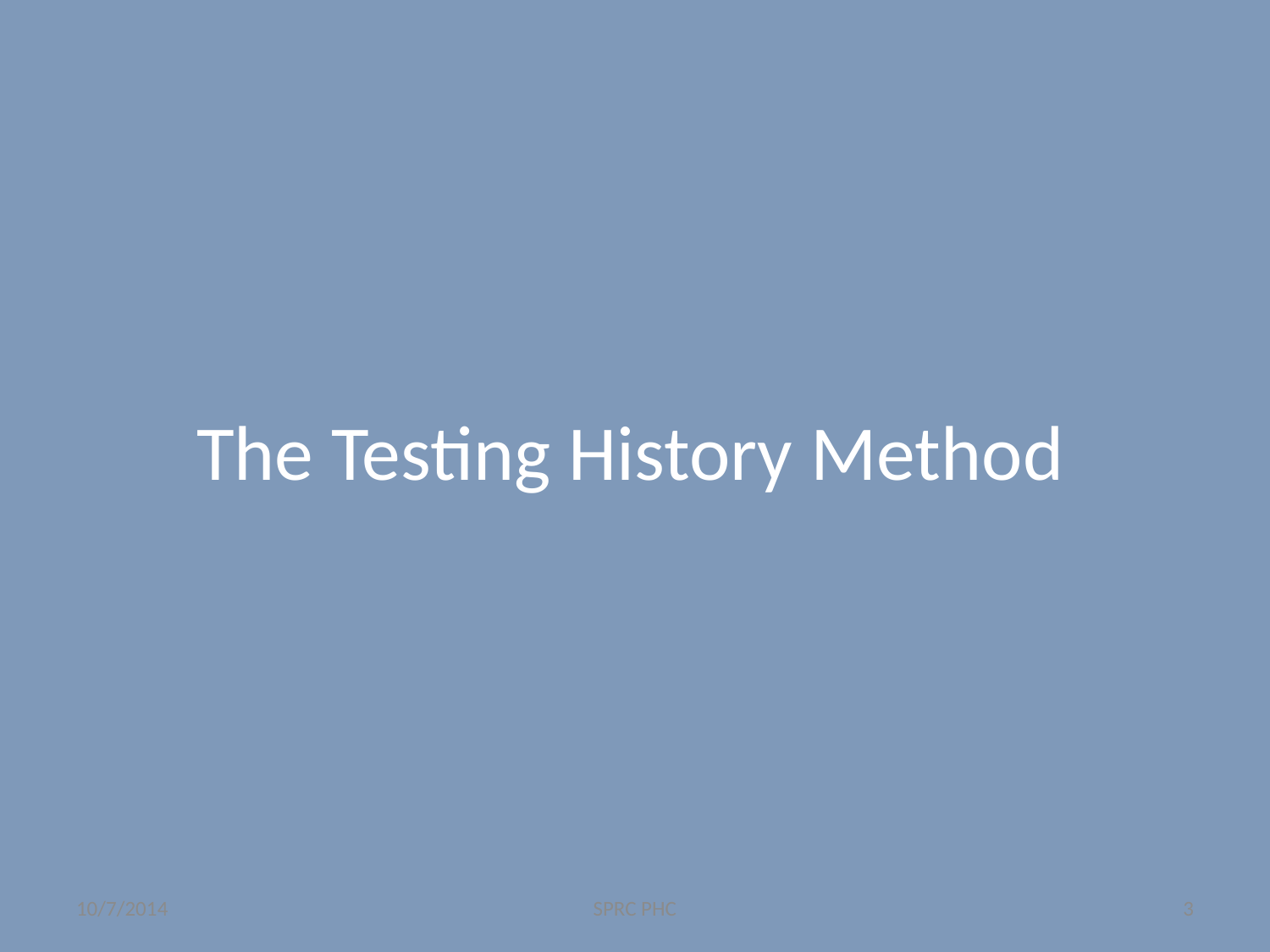

# The Testing History Method
10/7/2014
SPRC PHC
3